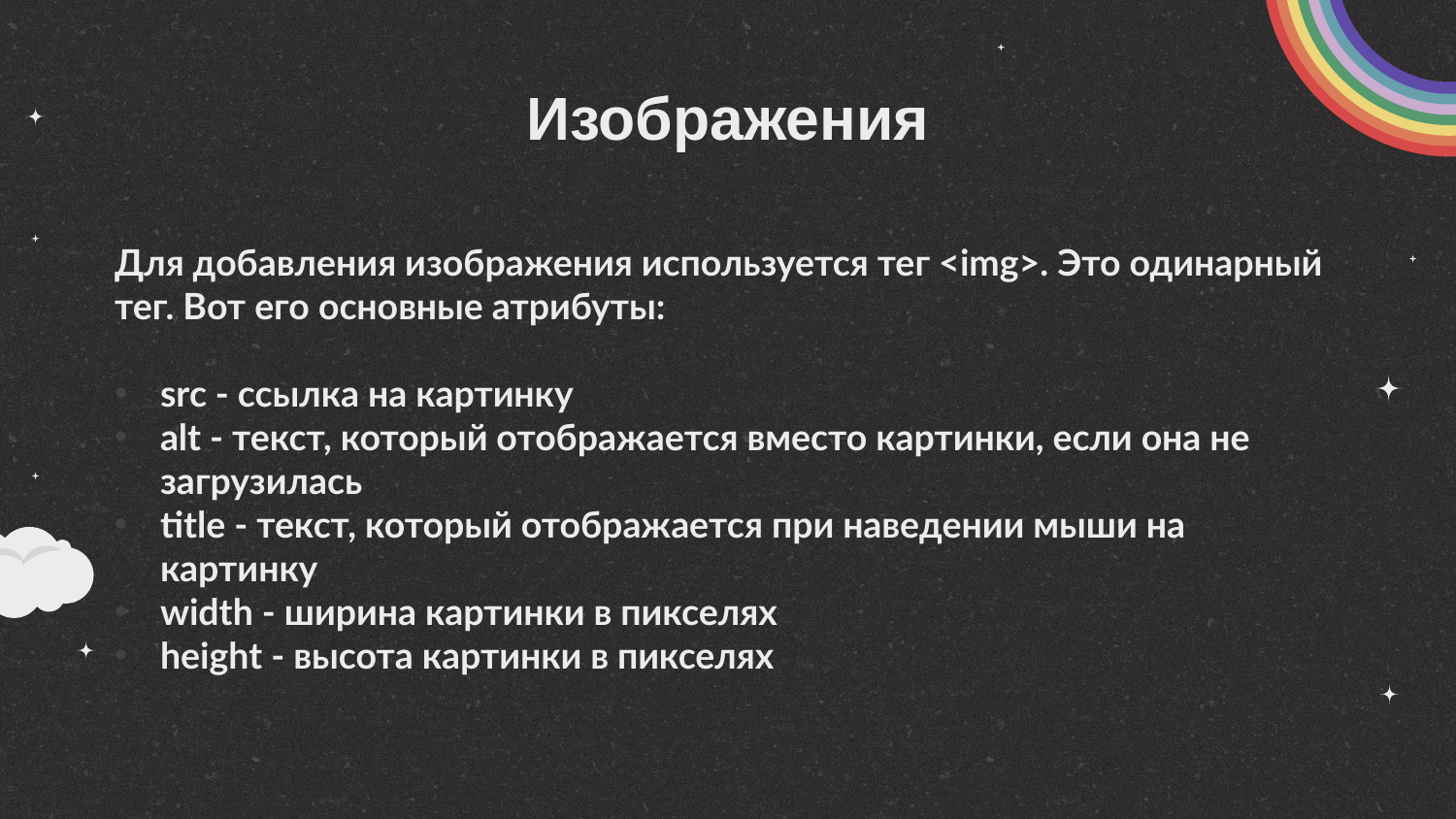

# Изображения
Для добавления изображения используется тег <img>. Это одинарный тег. Вот его основные атрибуты:

src - ссылка на картинку﻿
alt - текст, который отображается вместо картинки, если она не загрузилась
title - текст, который отображается при наведении мыши на картинку
width - ширина картинки в пикселях
height - высота картинки в пикселях